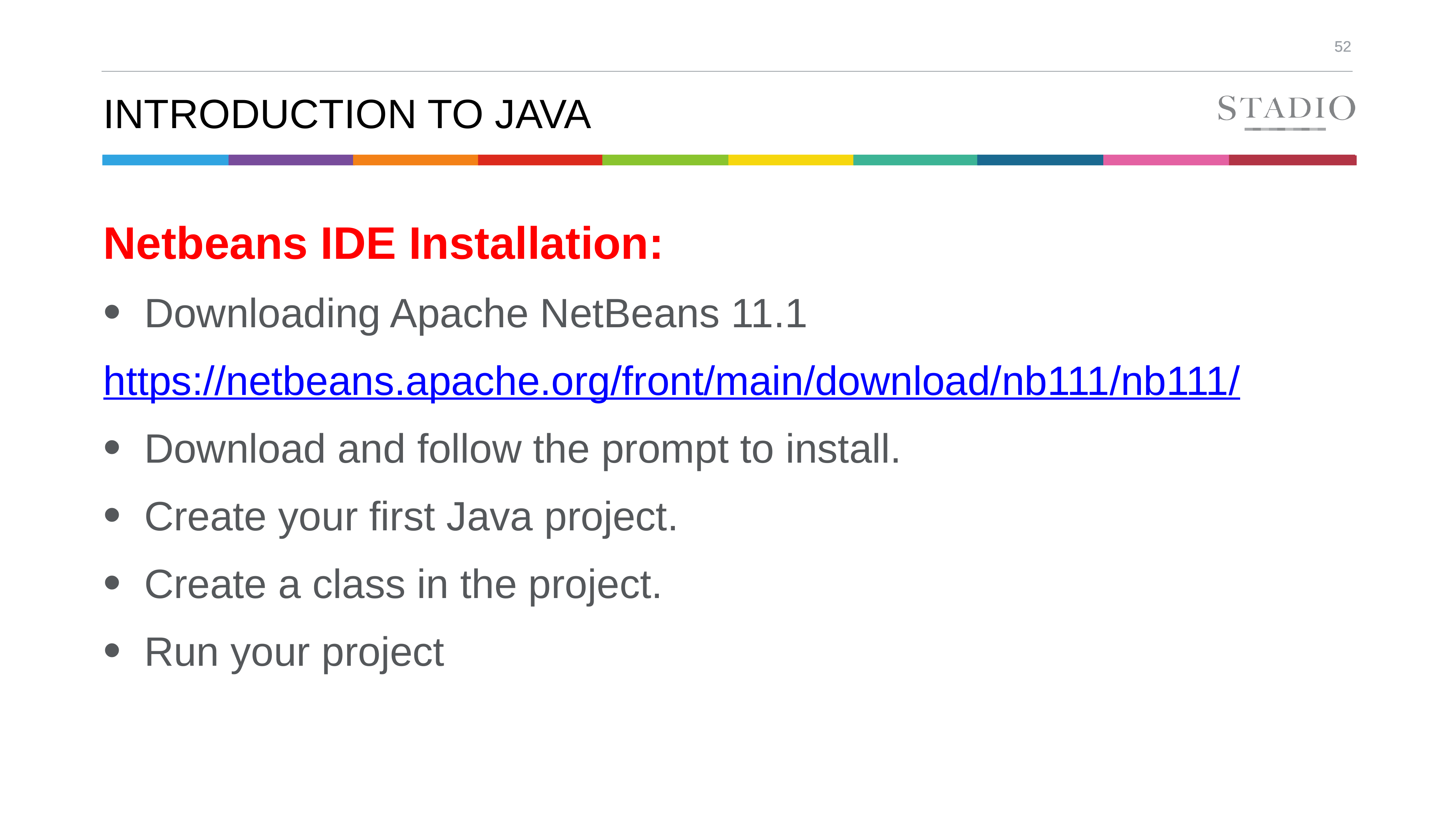

# Introduction to java

Netbeans IDE Installation:
Downloading Apache NetBeans 11.1
https://netbeans.apache.org/front/main/download/nb111/nb111/
Download and follow the prompt to install.
Create your first Java project.
Create a class in the project.
Run your project